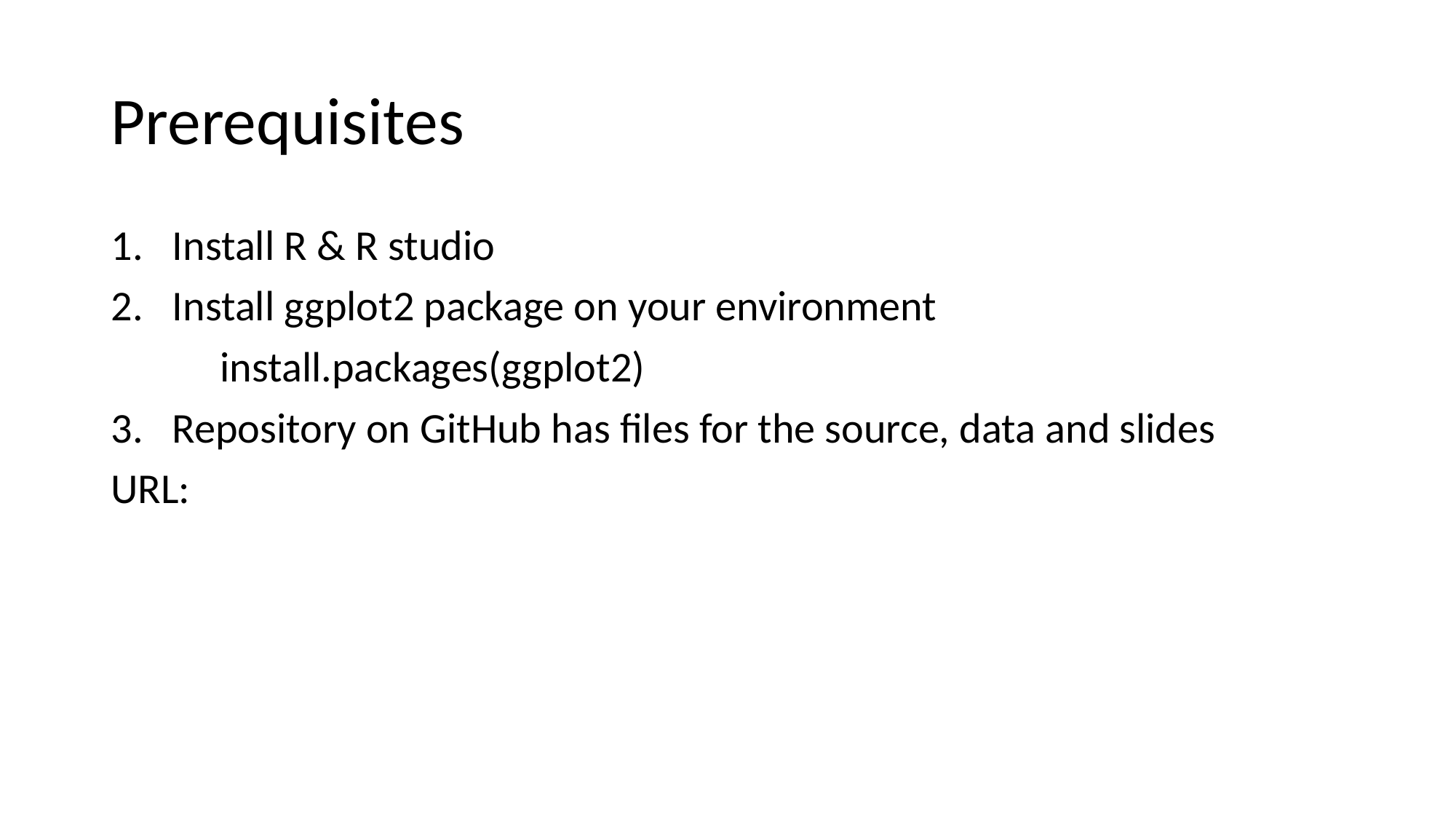

# Prerequisites
Install R & R studio
Install ggplot2 package on your environment
	install.packages(ggplot2)
Repository on GitHub has files for the source, data and slides
URL: